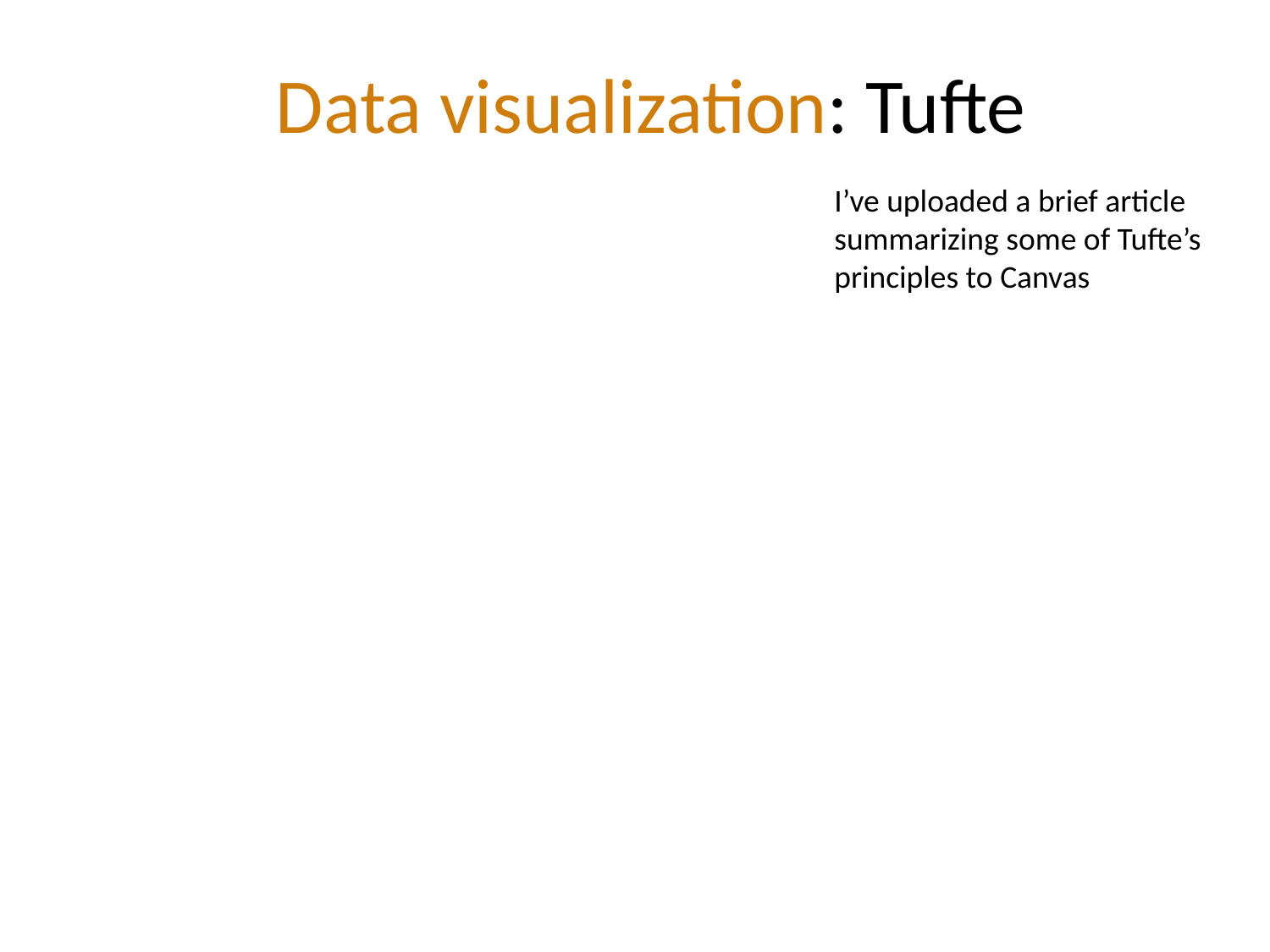

# Data visualization: Tufte
I’ve uploaded a brief article
summarizing some of Tufte’s
principles to Canvas